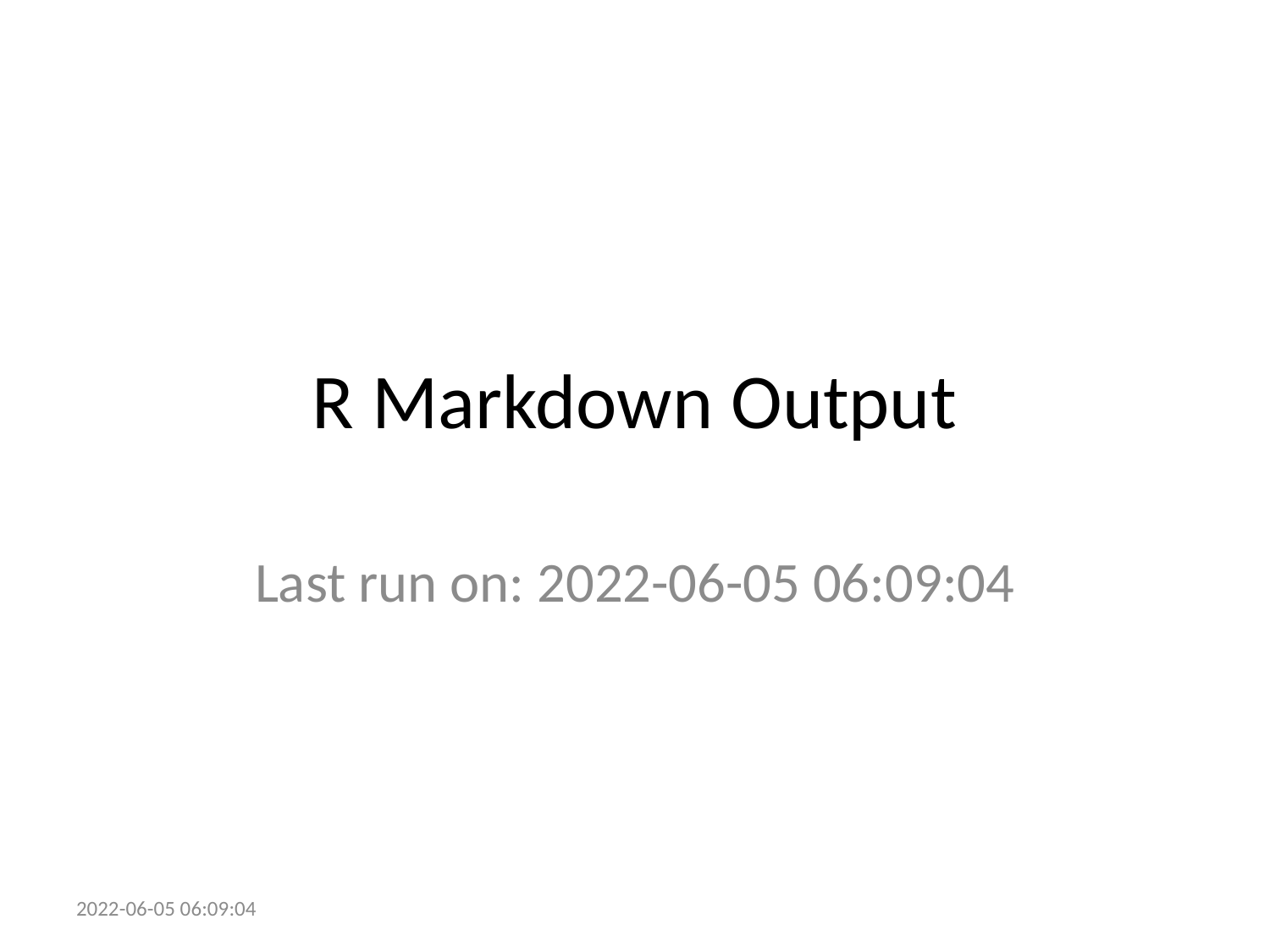

# R Markdown Output
Last run on: 2022-06-05 06:09:04
2022-06-05 06:09:04